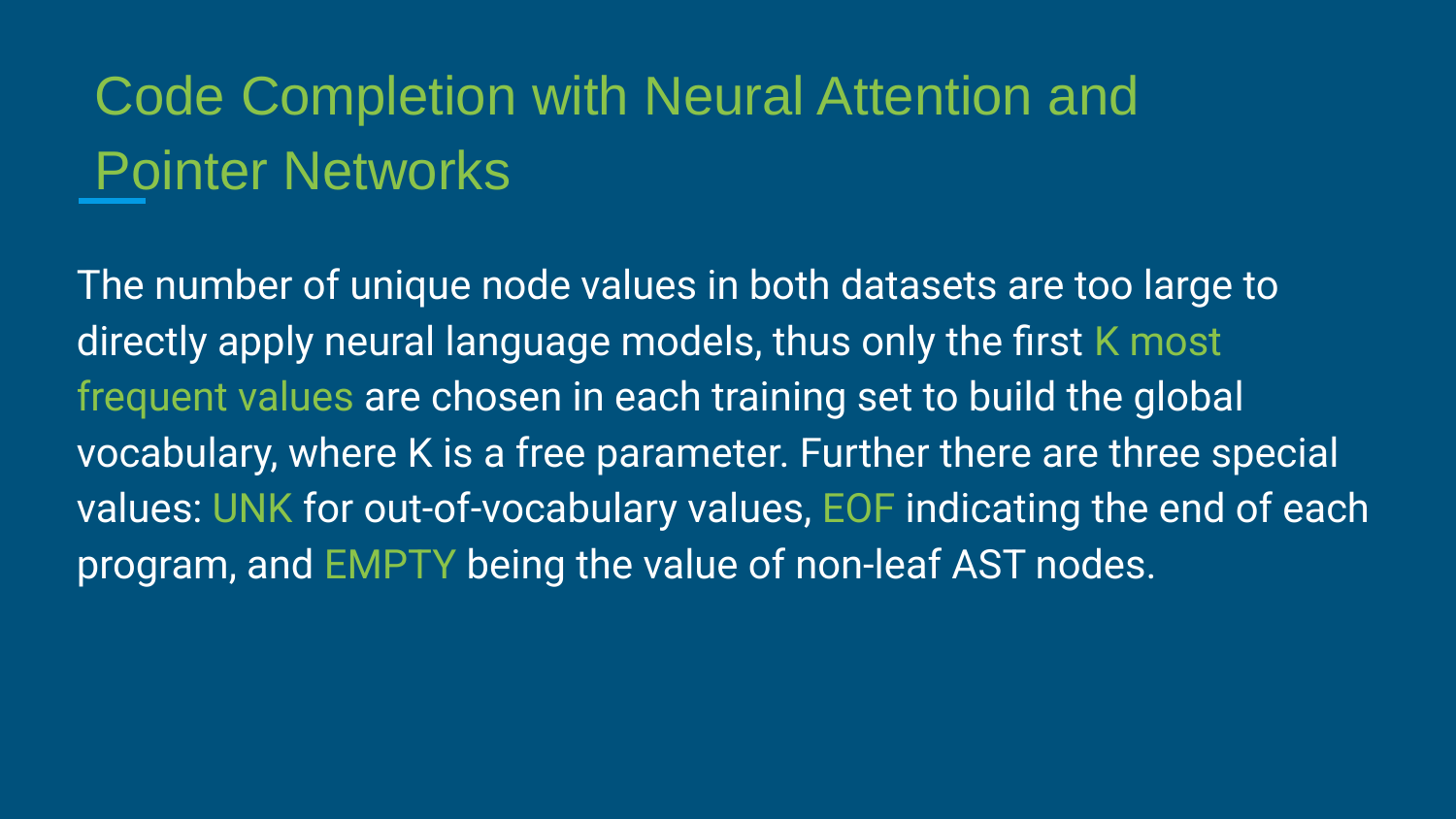

Code Completion with Neural Attention and Pointer Networks

The number of unique node values in both datasets are too large to directly apply neural language models, thus only the first K most frequent values are chosen in each training set to build the global vocabulary, where K is a free parameter. Further there are three special values: UNK for out-of-vocabulary values, EOF indicating the end of each program, and EMPTY being the value of non-leaf AST nodes.